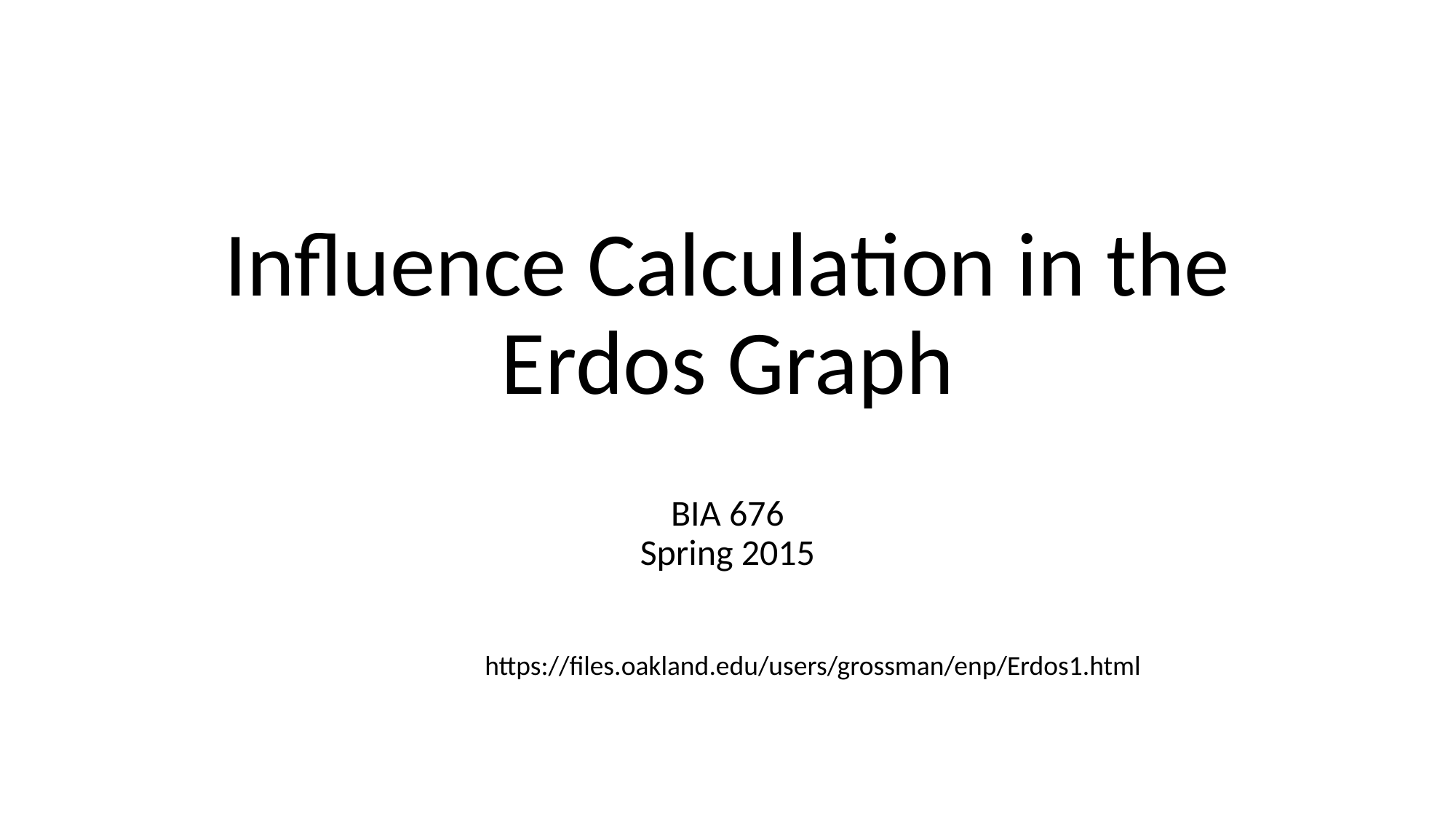

# Influence Calculation in the Erdos Graph

BIA 676
Spring 2015
https://files.oakland.edu/users/grossman/enp/Erdos1.html